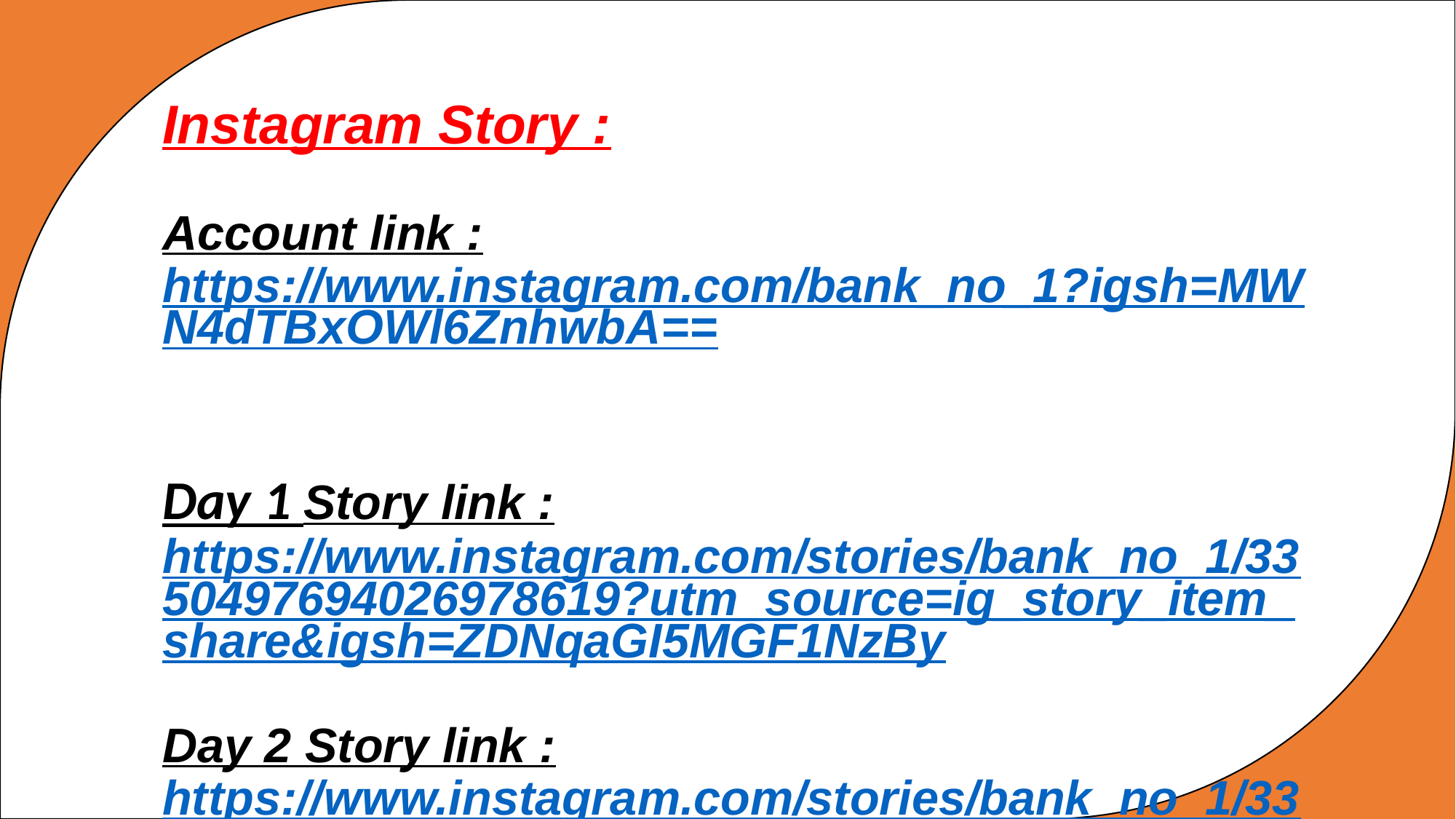

# Instagram Story : Account link : https://www.instagram.com/bank_no_1?igsh=MWN4dTBxOWl6ZnhwbA== Day 1 Story link : https://www.instagram.com/stories/bank_no_1/3350497694026978619?utm_source=ig_story_item_share&igsh=ZDNqaGI5MGF1NzBy Day 2 Story link : https://www.instagram.com/stories/bank_no_1/3350497747898496990?utm_source=ig_story_item_share&igsh=MTB0ZzZqNHRiZ291NA==